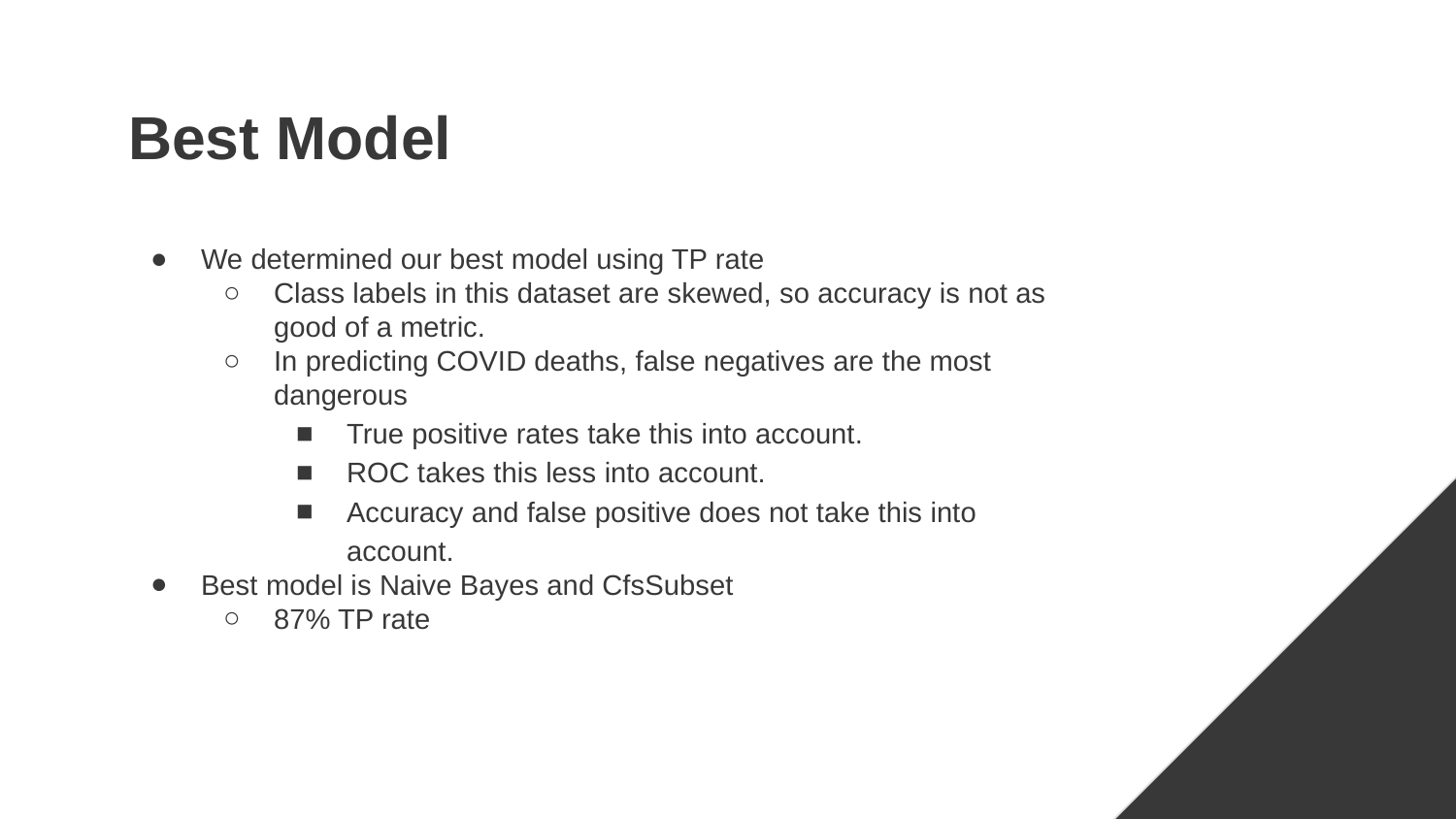

# Best Model
We determined our best model using TP rate
Class labels in this dataset are skewed, so accuracy is not as good of a metric.
In predicting COVID deaths, false negatives are the most dangerous
True positive rates take this into account.
ROC takes this less into account.
Accuracy and false positive does not take this into account.
Best model is Naive Bayes and CfsSubset
87% TP rate